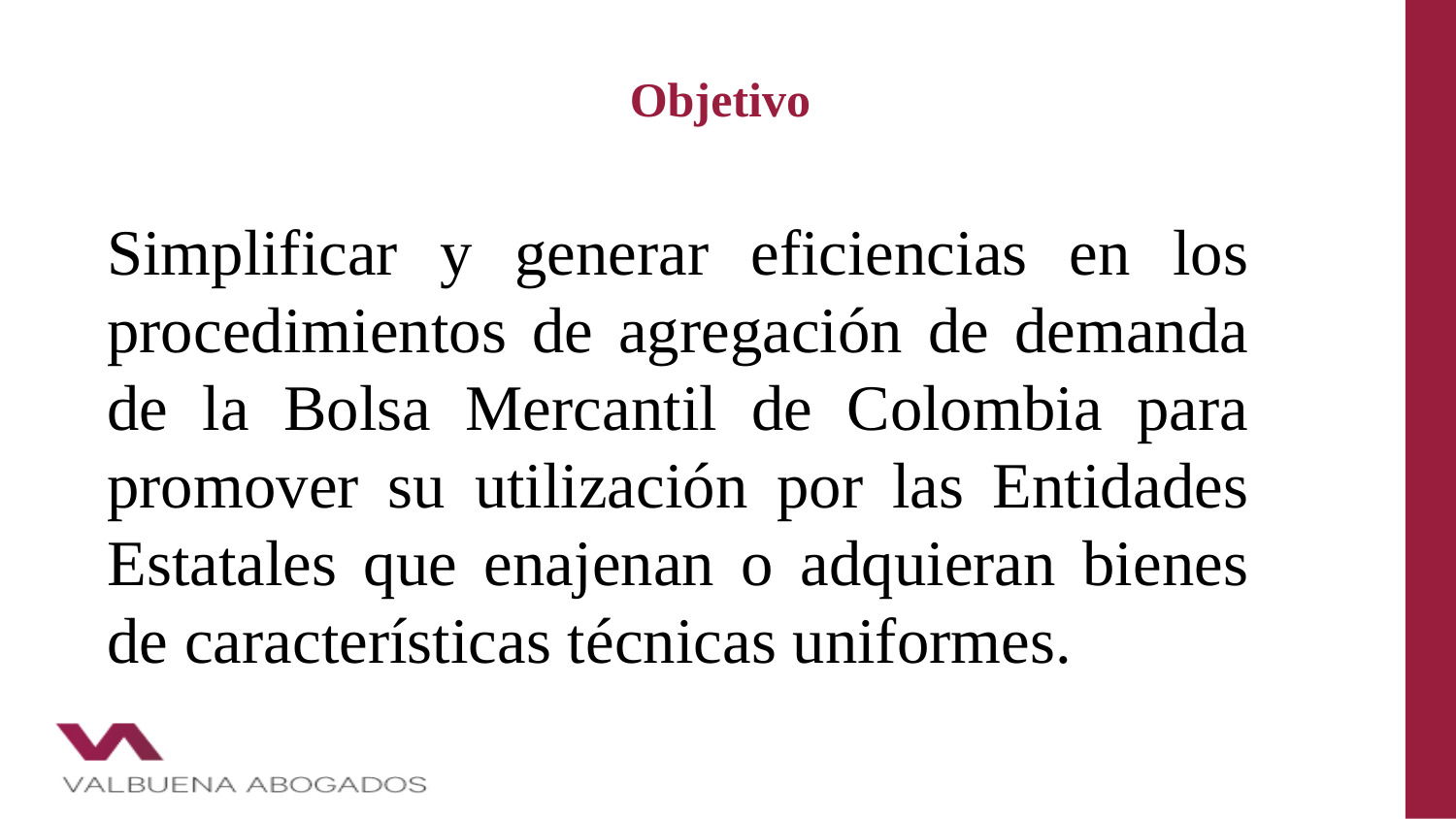

# Objetivo
Simplificar y generar eficiencias en los procedimientos de agregación de demanda de la Bolsa Mercantil de Colombia para promover su utilización por las Entidades Estatales que enajenan o adquieran bienes de características técnicas uniformes.